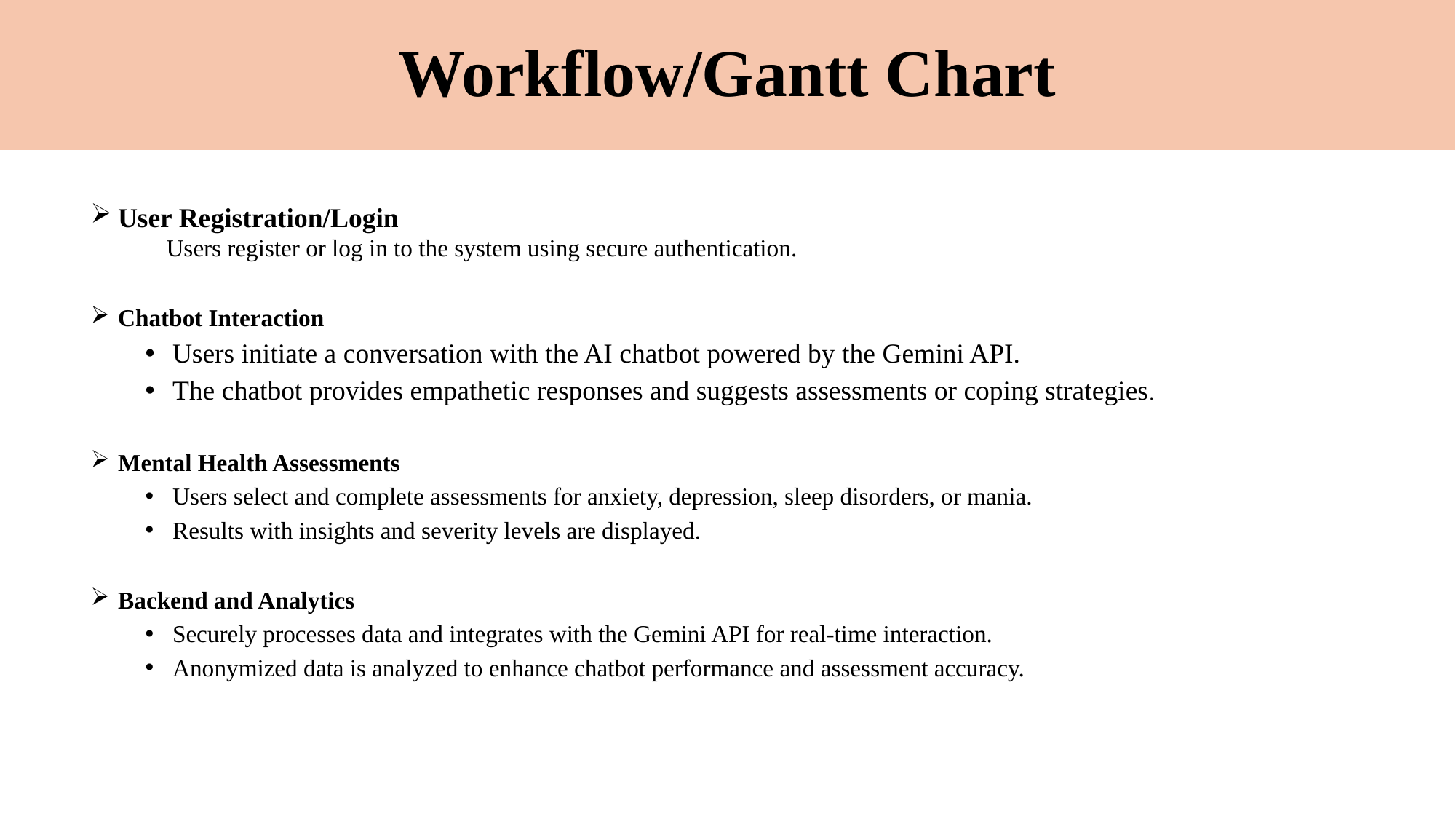

# Workflow/Gantt Chart
User Registration/Login
    Users register or log in to the system using secure authentication.

Chatbot Interaction
Users initiate a conversation with the AI chatbot powered by the Gemini API.
The chatbot provides empathetic responses and suggests assessments or coping strategies.

Mental Health Assessments
Users select and complete assessments for anxiety, depression, sleep disorders, or mania.
Results with insights and severity levels are displayed.

Backend and Analytics
Securely processes data and integrates with the Gemini API for real-time interaction.
Anonymized data is analyzed to enhance chatbot performance and assessment accuracy.